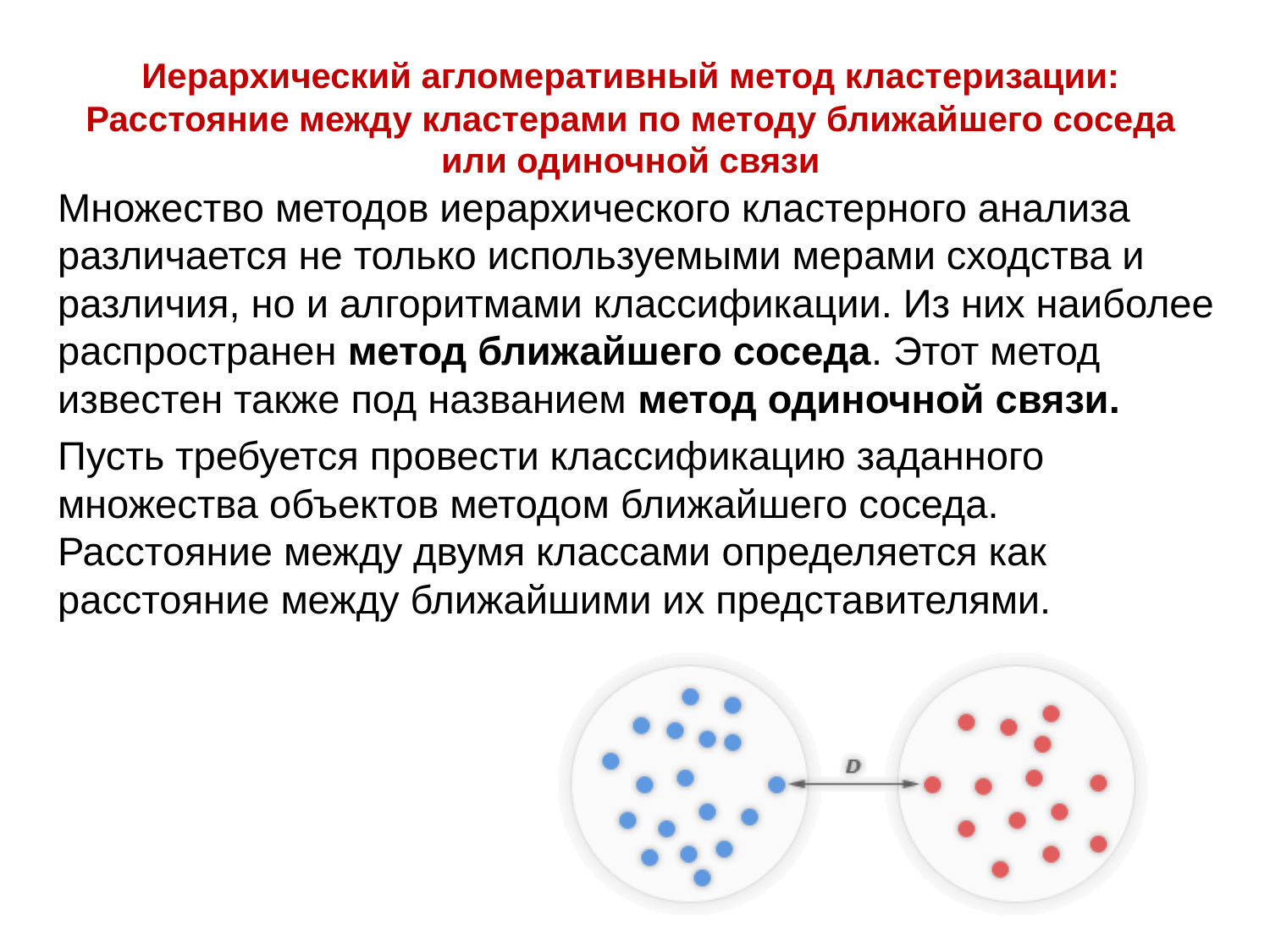

# Иерархический агломеративный метод кластеризации: Расстояние между кластерами по методу ближайшего соседа или одиночной связи
Множество методов иерархического кластерного анализа различается не только используемыми мерами сходства и различия, но и алгоритмами классификации. Из них наиболее распространен метод ближайшего соседа. Этот метод известен также под названием метод одиночной связи.
Пусть требуется провести классификацию заданного множества объектов методом ближайшего соседа. Расстояние между двумя классами определяется как расстояние между ближайшими их представителями.